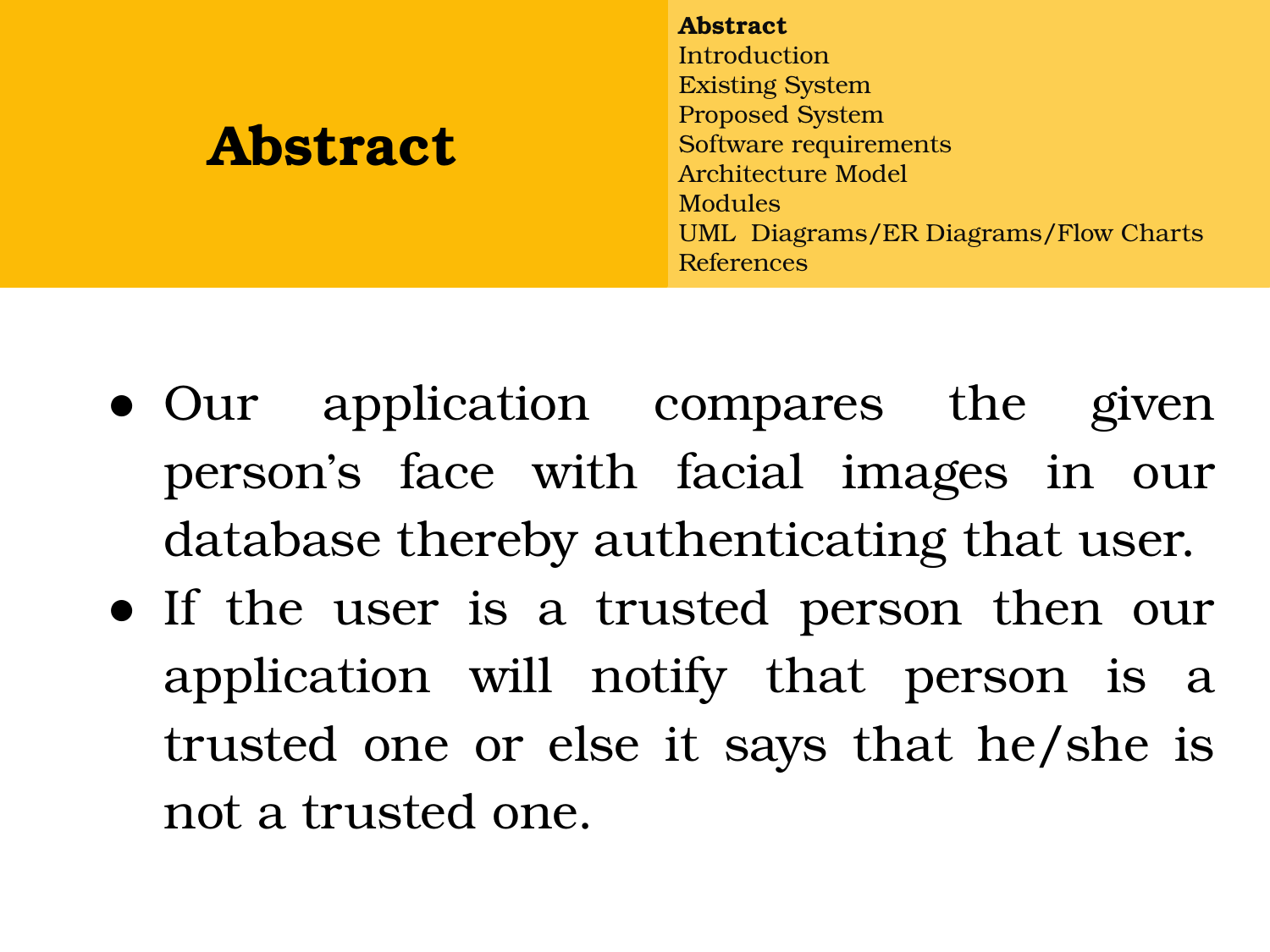

Abstract
Abstract
Introduction
Existing System
Proposed System
Software requirements
Architecture Model
Modules
UML  Diagrams/ER Diagrams/Flow Charts
References
#

Our application compares the given person’s face with facial images in our database thereby authenticating that user.
If the user is a trusted person then our application will notify that person is a trusted one or else it says that he/she is not a trusted one.